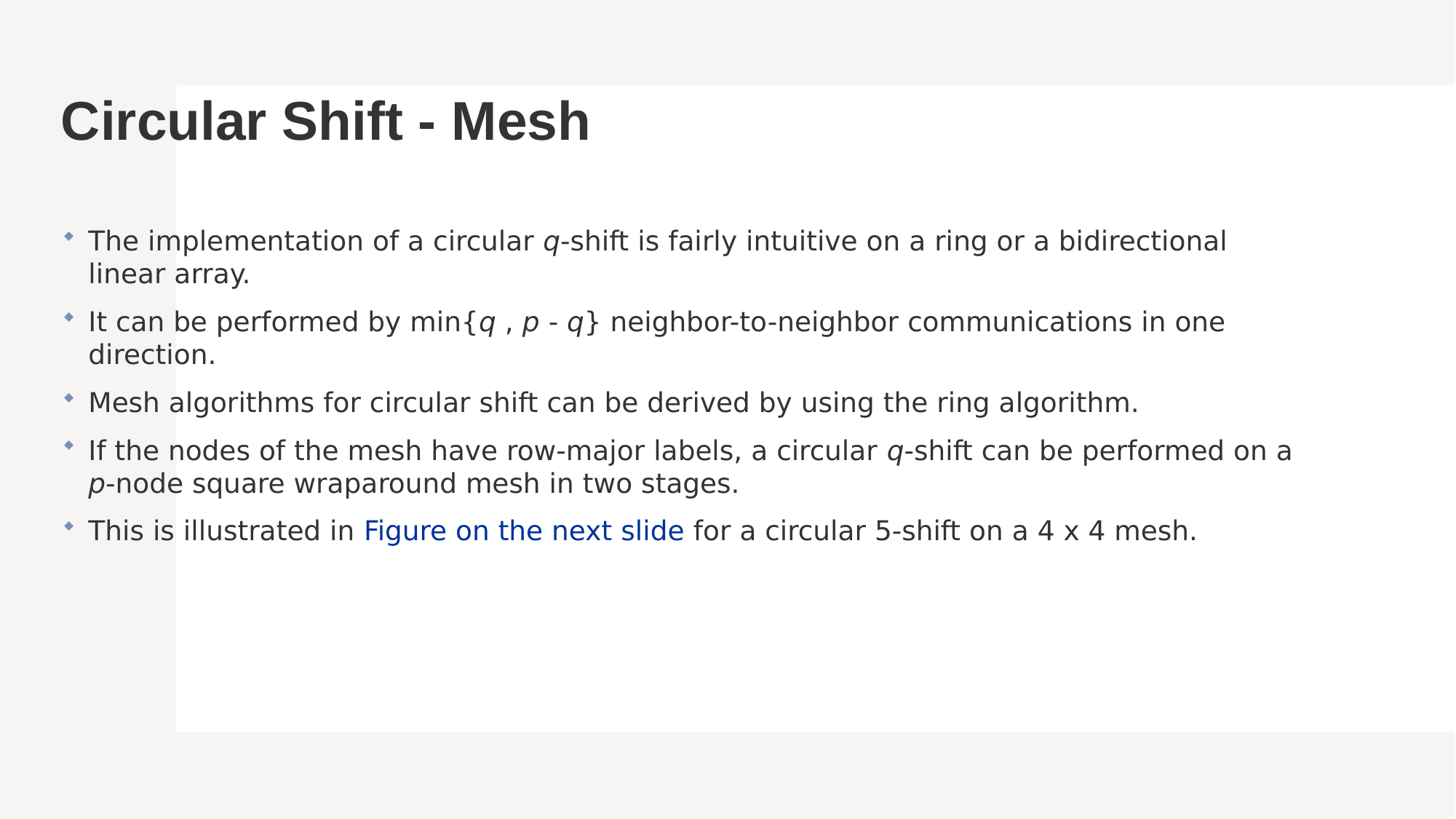

# Circular Shift - Mesh
The implementation of a circular q-shift is fairly intuitive on a ring or a bidirectional linear array.
It can be performed by min{q , p - q} neighbor-to-neighbor communications in one direction.
Mesh algorithms for circular shift can be derived by using the ring algorithm.
If the nodes of the mesh have row-major labels, a circular q-shift can be performed on a p-node square wraparound mesh in two stages.
This is illustrated in Figure on the next slide for a circular 5-shift on a 4 x 4 mesh.